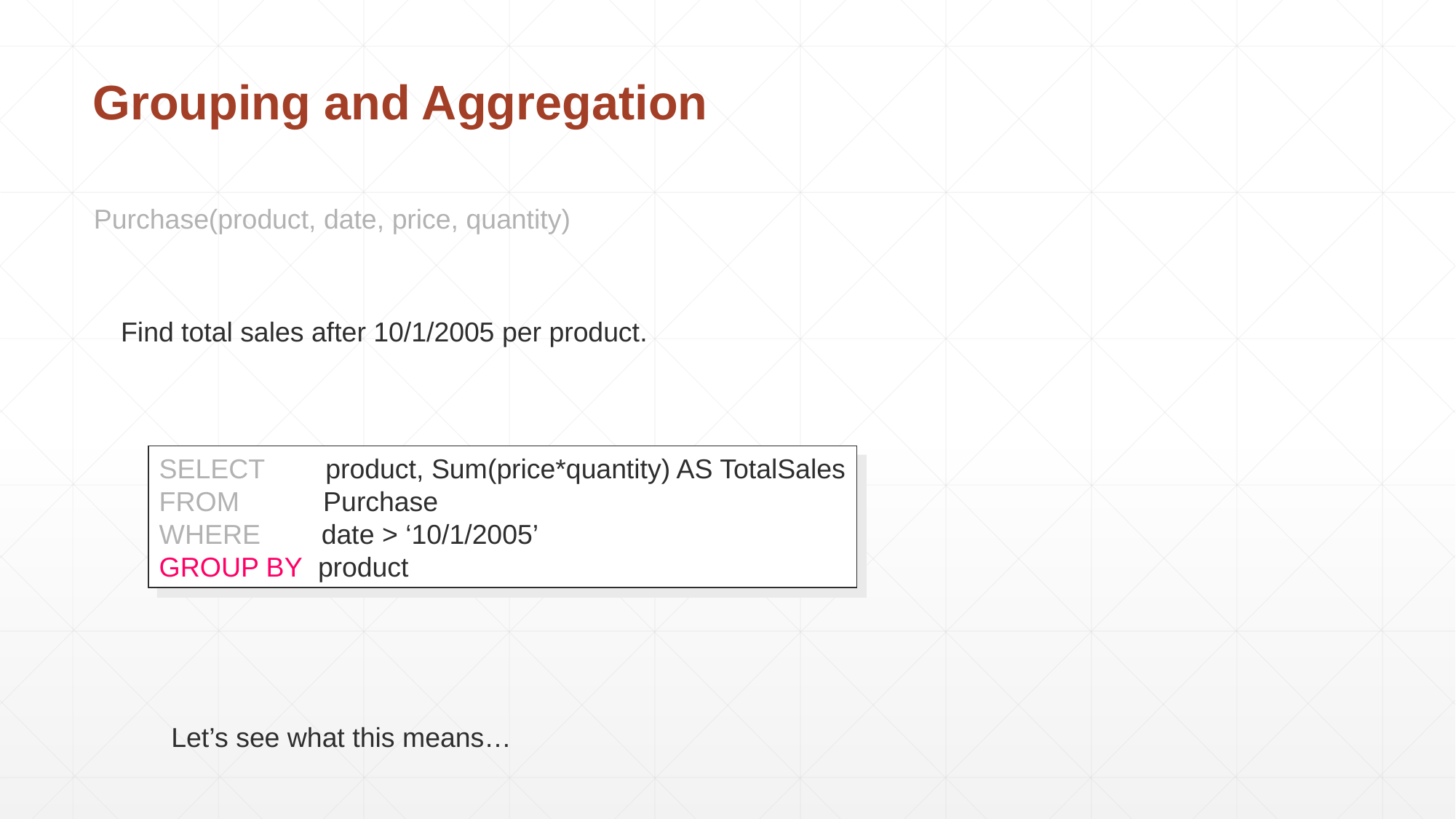

Grouping and Aggregation
Purchase(product, date, price, quantity)
Find total sales after 10/1/2005 per product.
SELECT        product, Sum(price*quantity) AS TotalSales
FROM           Purchase
WHERE        date > ‘10/1/2005’
GROUP BY  product
Let’s see what this means…